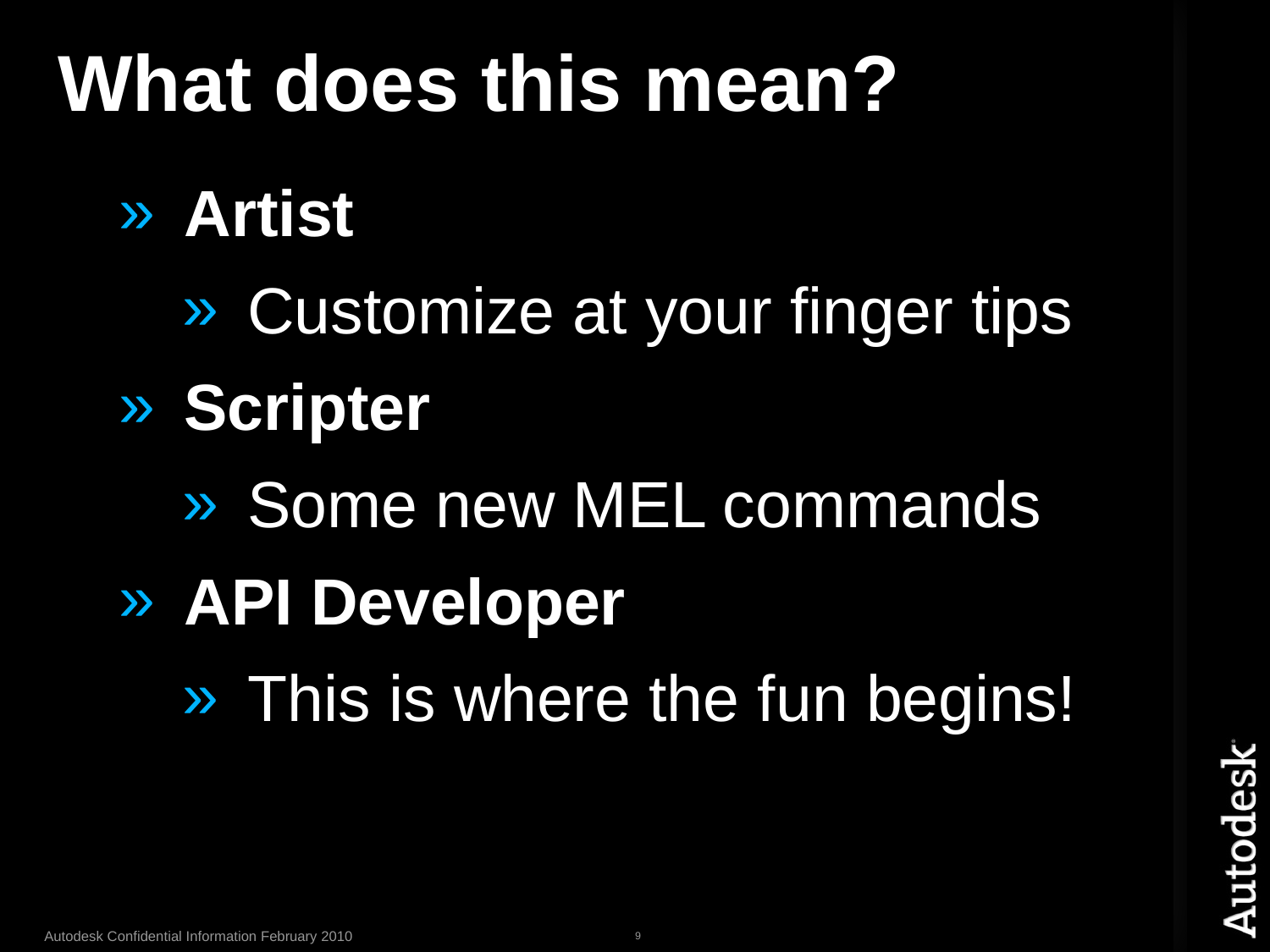

What does this mean?
Artist
Customize at your finger tips
Scripter
Some new MEL commands
API Developer
This is where the fun begins!